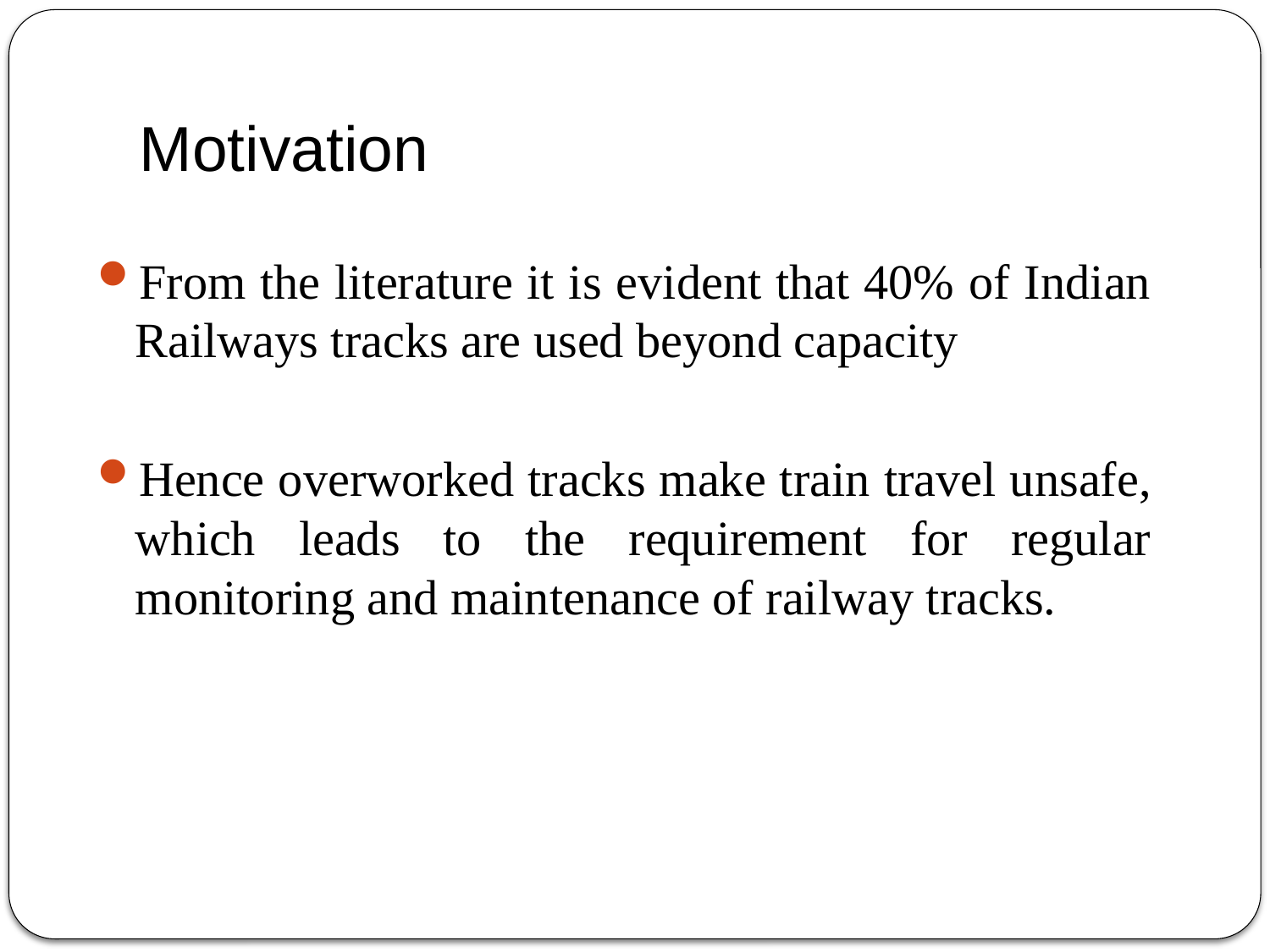

# Motivation
From the literature it is evident that 40% of Indian Railways tracks are used beyond capacity

Hence overworked tracks make train travel unsafe, which leads to the requirement for regular monitoring and maintenance of railway tracks.